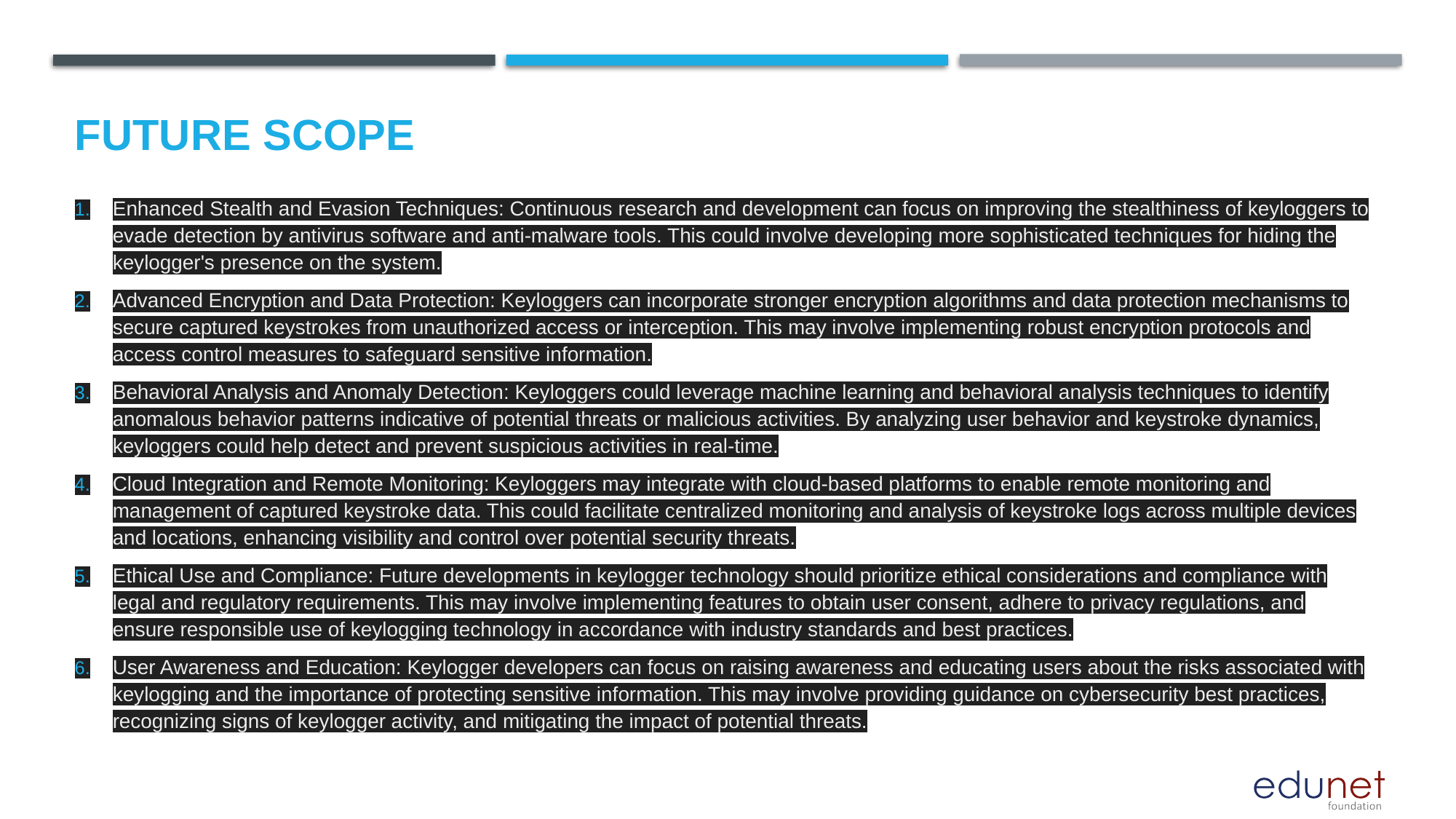

Future scope
# Enhanced Stealth and Evasion Techniques: Continuous research and development can focus on improving the stealthiness of keyloggers to evade detection by antivirus software and anti-malware tools. This could involve developing more sophisticated techniques for hiding the keylogger's presence on the system.
Advanced Encryption and Data Protection: Keyloggers can incorporate stronger encryption algorithms and data protection mechanisms to secure captured keystrokes from unauthorized access or interception. This may involve implementing robust encryption protocols and access control measures to safeguard sensitive information.
Behavioral Analysis and Anomaly Detection: Keyloggers could leverage machine learning and behavioral analysis techniques to identify anomalous behavior patterns indicative of potential threats or malicious activities. By analyzing user behavior and keystroke dynamics, keyloggers could help detect and prevent suspicious activities in real-time.
Cloud Integration and Remote Monitoring: Keyloggers may integrate with cloud-based platforms to enable remote monitoring and management of captured keystroke data. This could facilitate centralized monitoring and analysis of keystroke logs across multiple devices and locations, enhancing visibility and control over potential security threats.
Ethical Use and Compliance: Future developments in keylogger technology should prioritize ethical considerations and compliance with legal and regulatory requirements. This may involve implementing features to obtain user consent, adhere to privacy regulations, and ensure responsible use of keylogging technology in accordance with industry standards and best practices.
User Awareness and Education: Keylogger developers can focus on raising awareness and educating users about the risks associated with keylogging and the importance of protecting sensitive information. This may involve providing guidance on cybersecurity best practices, recognizing signs of keylogger activity, and mitigating the impact of potential threats.